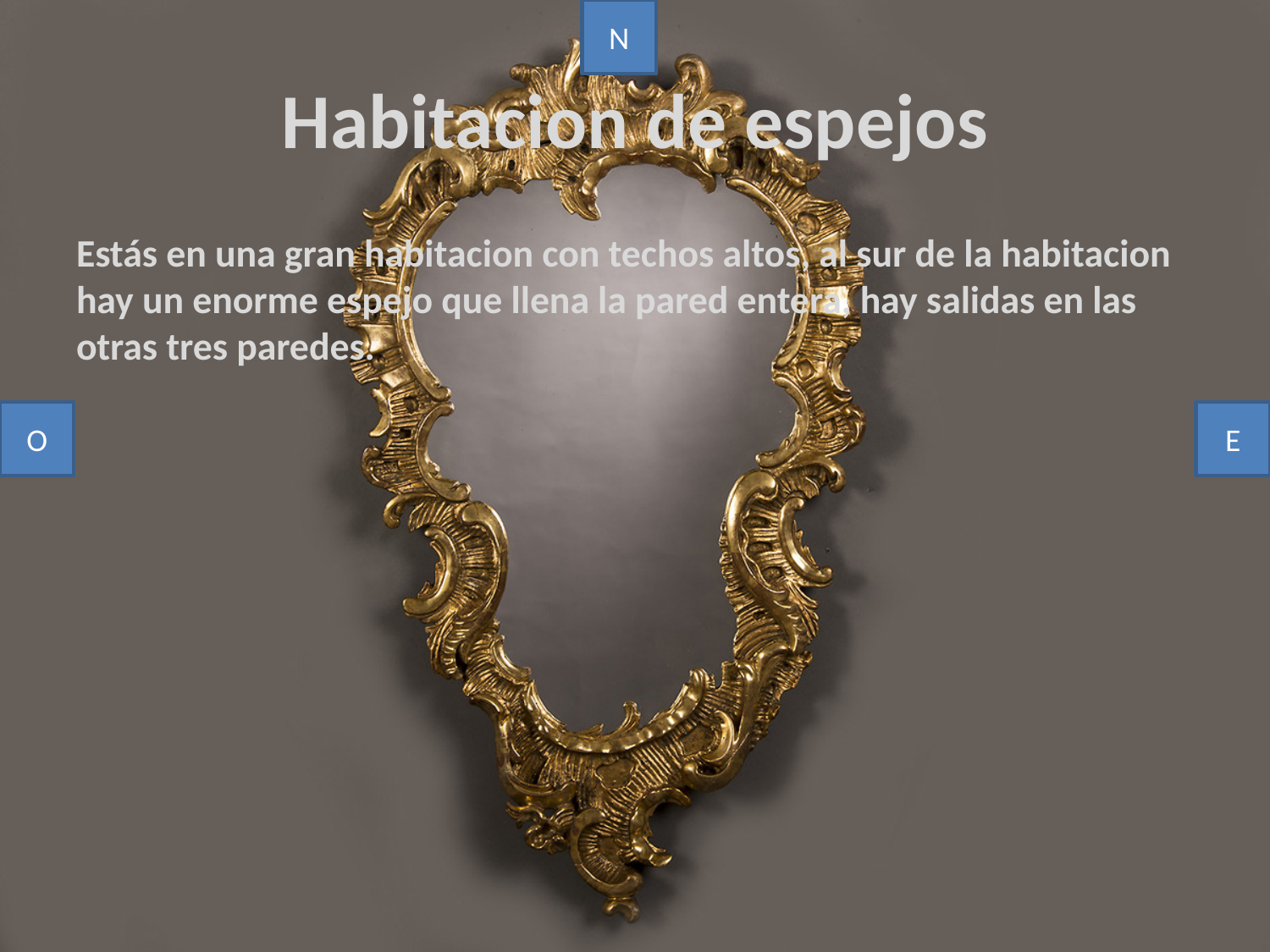

N
# Habitacion de espejos
Estás en una gran habitacion con techos altos, al sur de la habitacion hay un enorme espejo que llena la pared entera, hay salidas en las otras tres paredes.
O
E